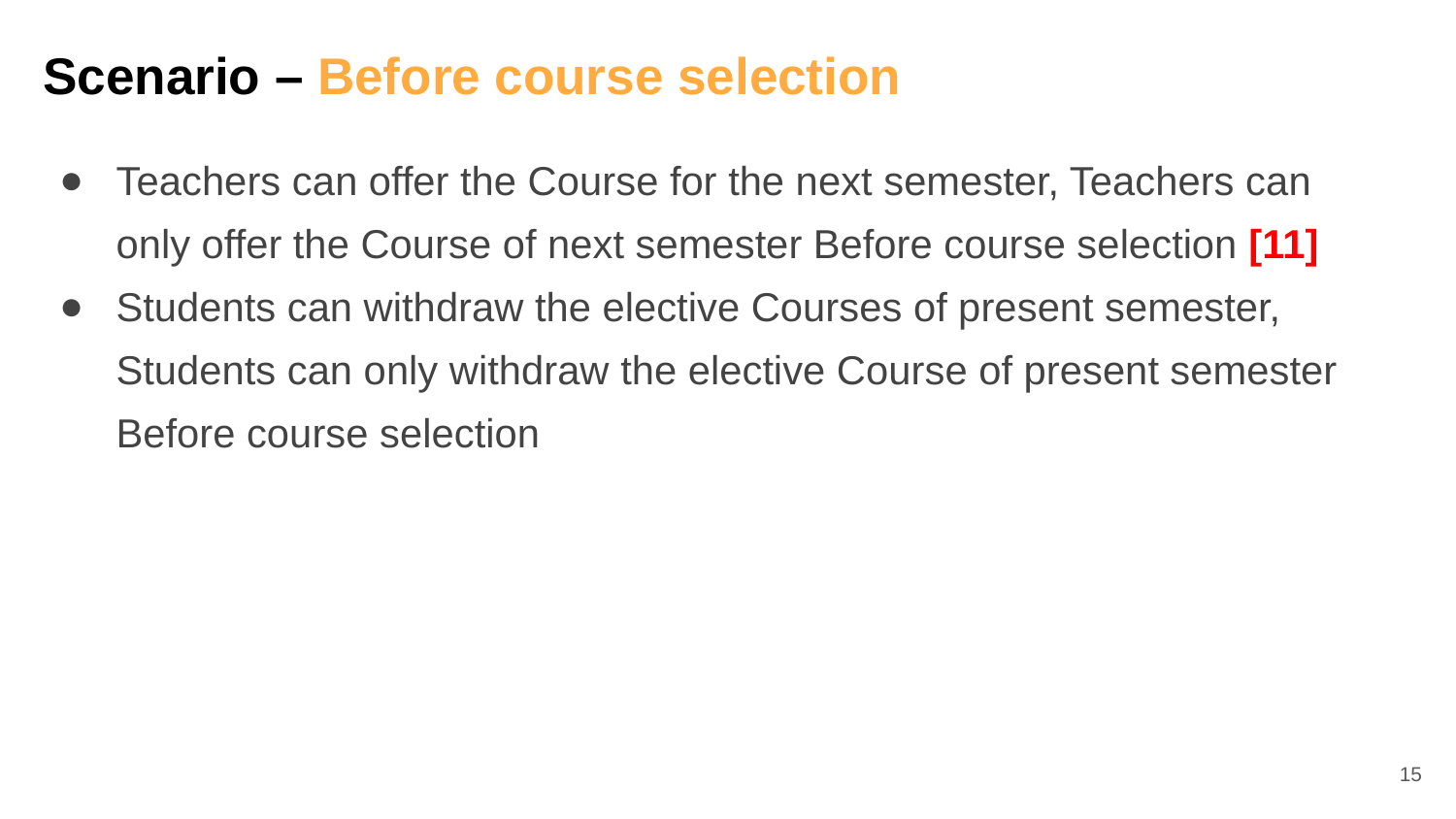

# Scenario – Before course selection
Teachers can offer the Course for the next semester, Teachers can only offer the Course of next semester Before course selection [11]
Students can withdraw the elective Courses of present semester, Students can only withdraw the elective Course of present semester Before course selection

15